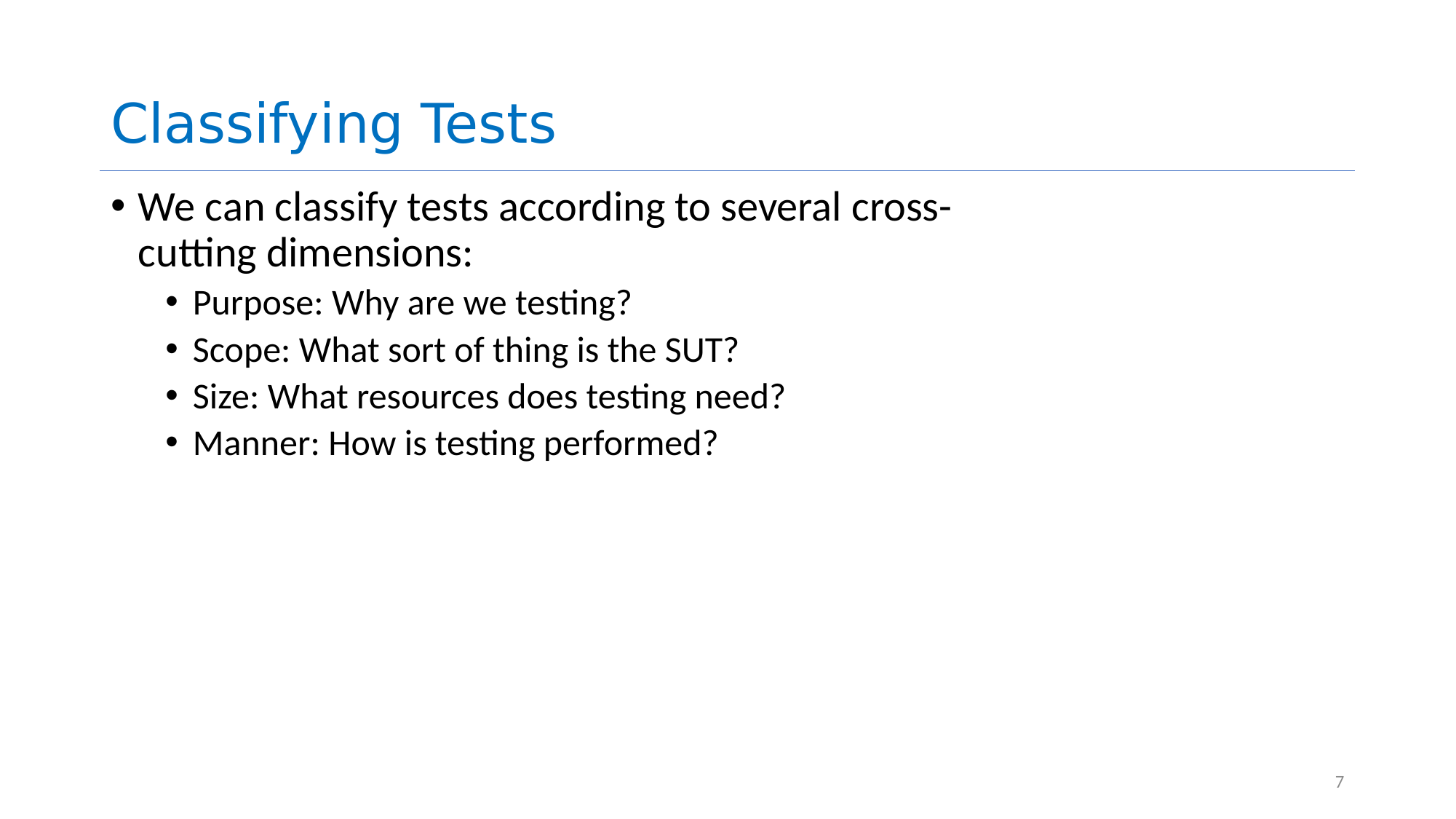

# Classifying Tests
We can classify tests according to several cross-cutting dimensions:
Purpose: Why are we testing?
Scope: What sort of thing is the SUT?
Size: What resources does testing need?
Manner: How is testing performed?
7